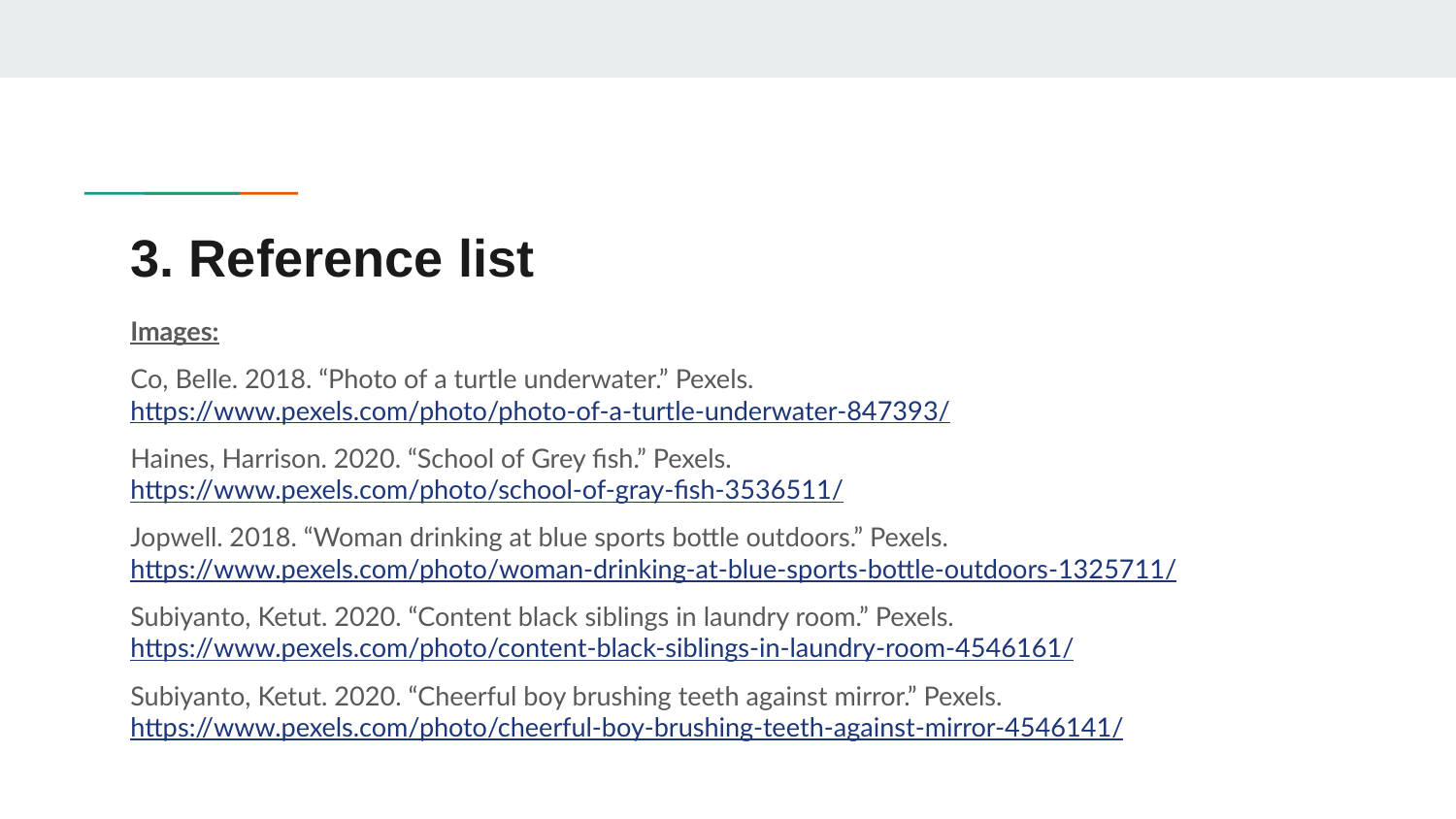

# 3. Reference list
Images:
Co, Belle. 2018. “Photo of a turtle underwater.” Pexels. https://www.pexels.com/photo/photo-of-a-turtle-underwater-847393/
Haines, Harrison. 2020. “School of Grey fish.” Pexels. https://www.pexels.com/photo/school-of-gray-fish-3536511/
Jopwell. 2018. “Woman drinking at blue sports bottle outdoors.” Pexels. https://www.pexels.com/photo/woman-drinking-at-blue-sports-bottle-outdoors-1325711/
Subiyanto, Ketut. 2020. “Content black siblings in laundry room.” Pexels. https://www.pexels.com/photo/content-black-siblings-in-laundry-room-4546161/
Subiyanto, Ketut. 2020. “Cheerful boy brushing teeth against mirror.” Pexels. https://www.pexels.com/photo/cheerful-boy-brushing-teeth-against-mirror-4546141/